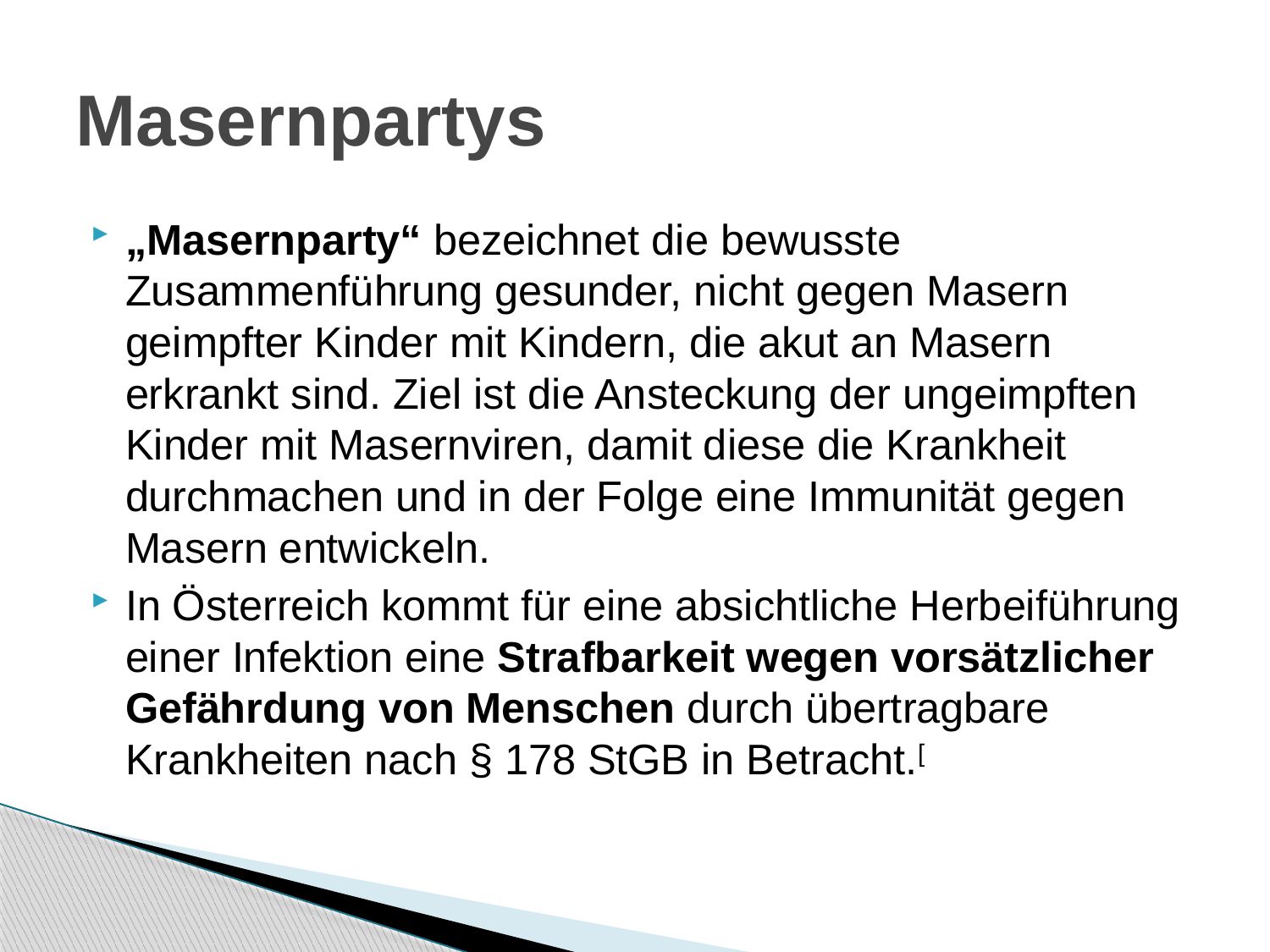

# Masernpartys
„Masernparty“ bezeichnet die bewusste Zusammenführung gesunder, nicht gegen Masern geimpfter Kinder mit Kindern, die akut an Masern erkrankt sind. Ziel ist die Ansteckung der ungeimpften Kinder mit Masernviren, damit diese die Krankheit durchmachen und in der Folge eine Immunität gegen Masern entwickeln.
In Österreich kommt für eine absichtliche Herbeiführung einer Infektion eine Strafbarkeit wegen vorsätzlicher Gefährdung von Menschen durch übertragbare Krankheiten nach § 178 StGB in Betracht.[